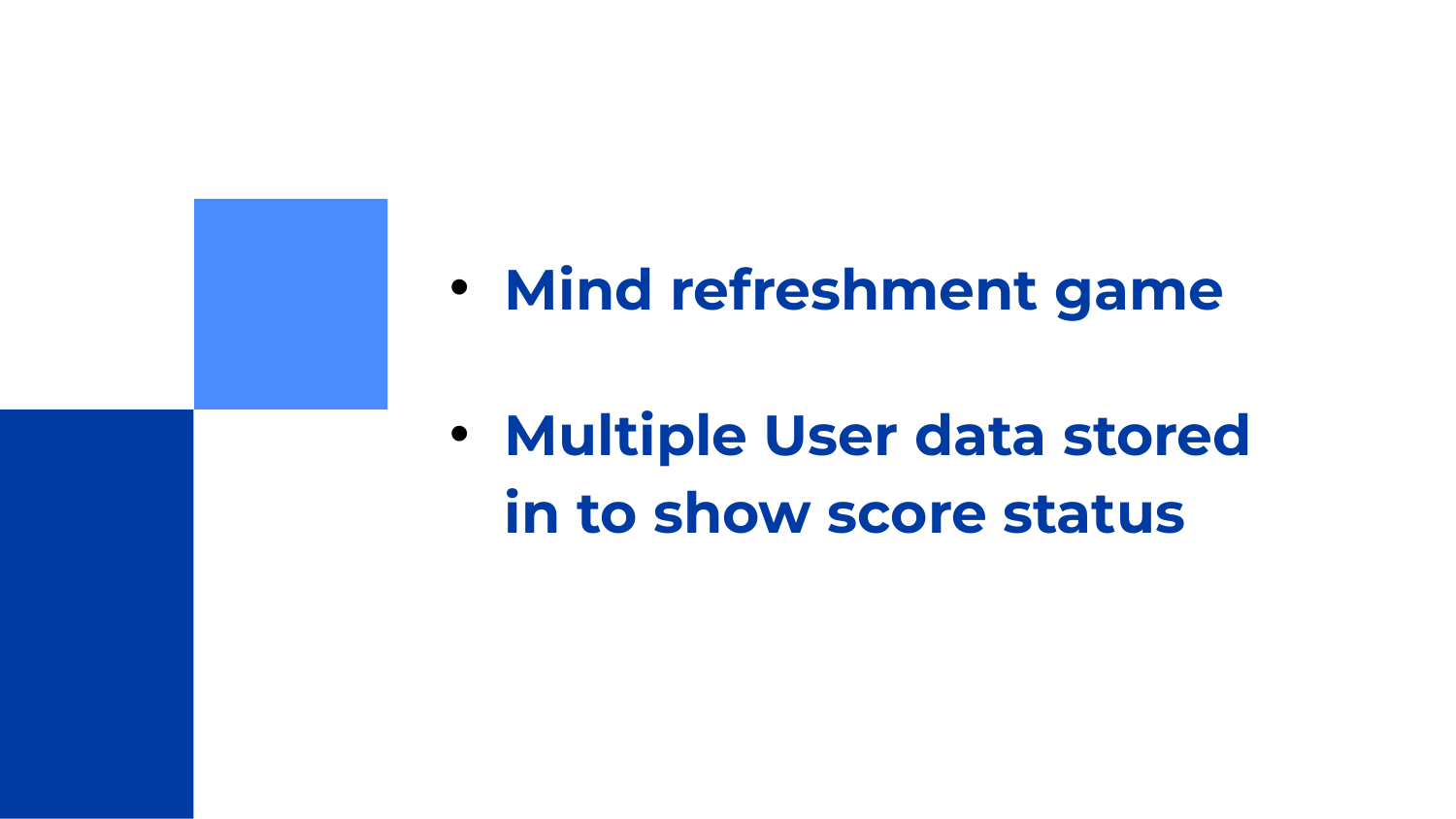

# Mind refreshment game

Multiple User data stored in to show score status